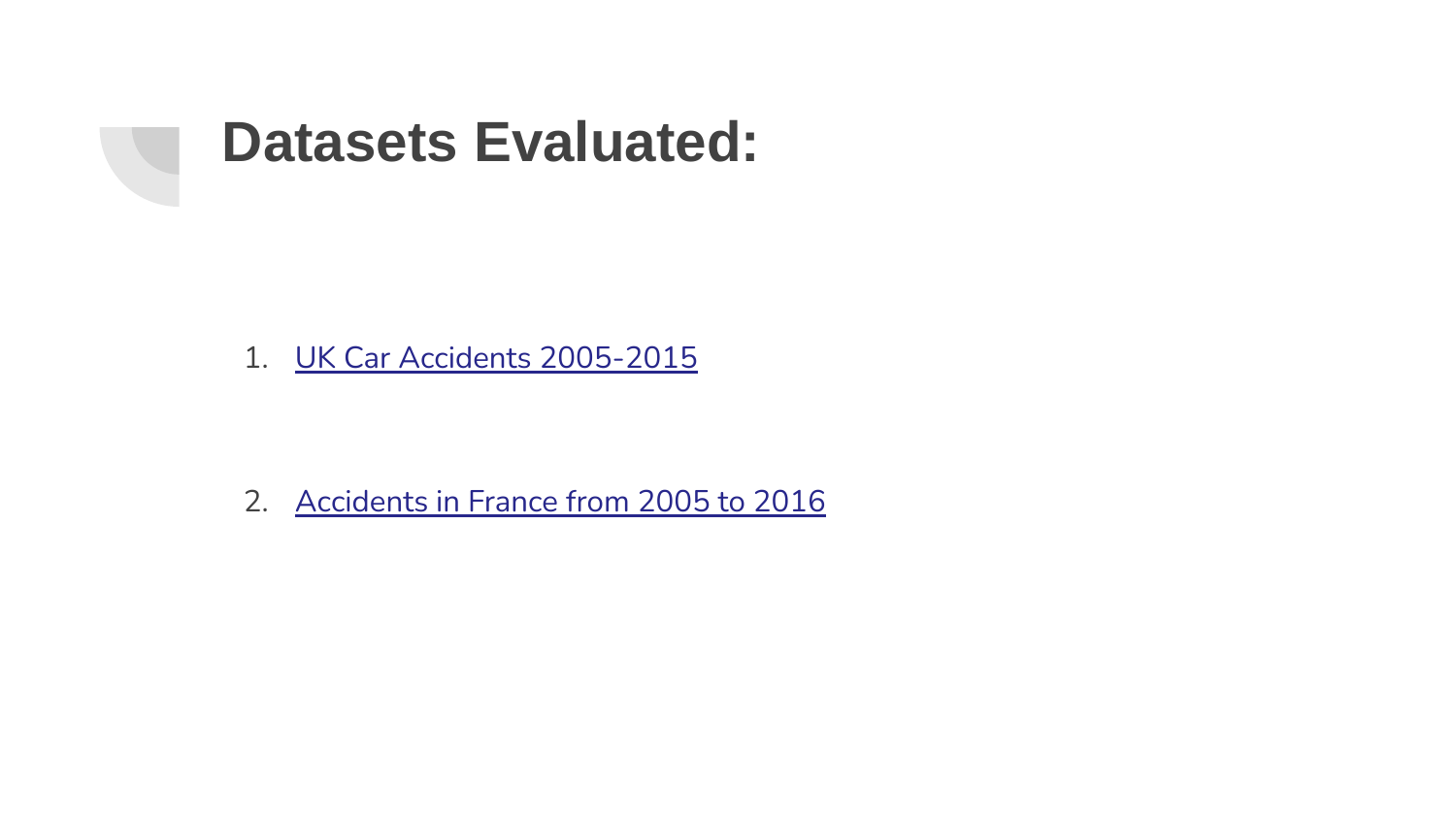

# Datasets Evaluated:

UK Car Accidents 2005-2015

Accidents in France from 2005 to 2016